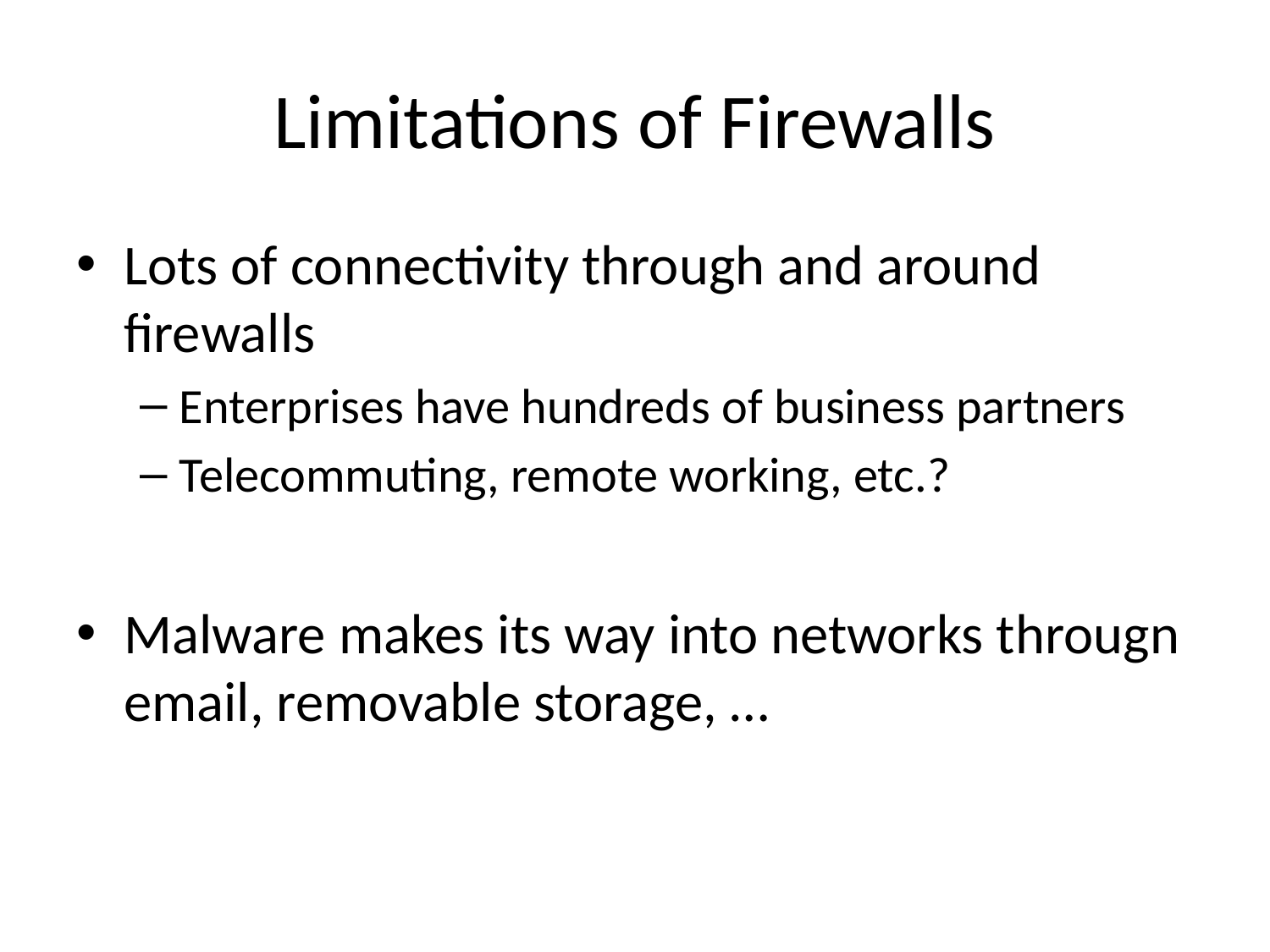

# Limitations of Firewalls
Lots of connectivity through and around firewalls
Enterprises have hundreds of business partners
Telecommuting, remote working, etc.?

Malware makes its way into networks througn email, removable storage, …